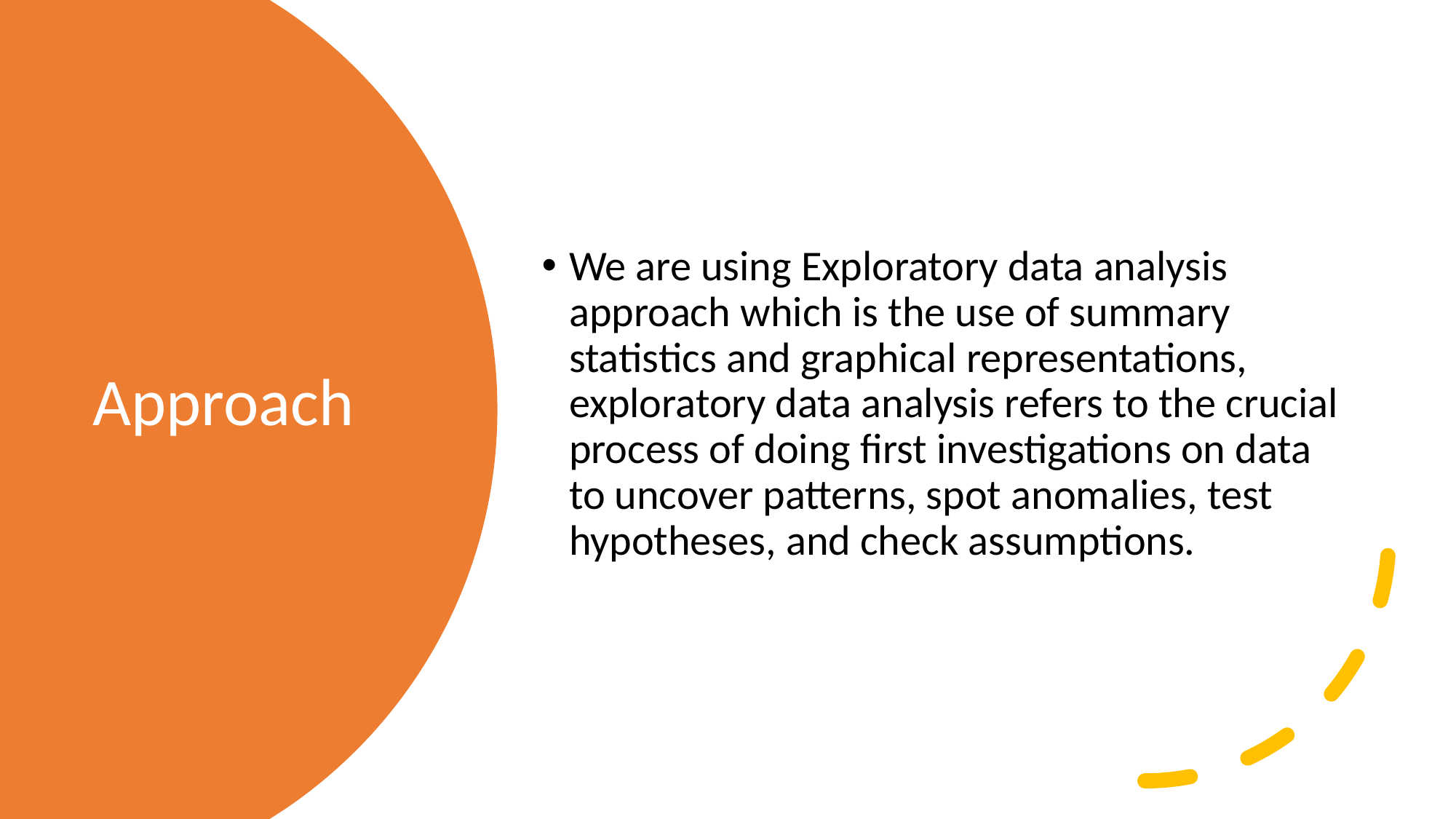

We are using Exploratory data analysis approach which is the use of summary statistics and graphical representations, exploratory data analysis refers to the crucial process of doing first investigations on data to uncover patterns, spot anomalies, test hypotheses, and check assumptions.
# Approach